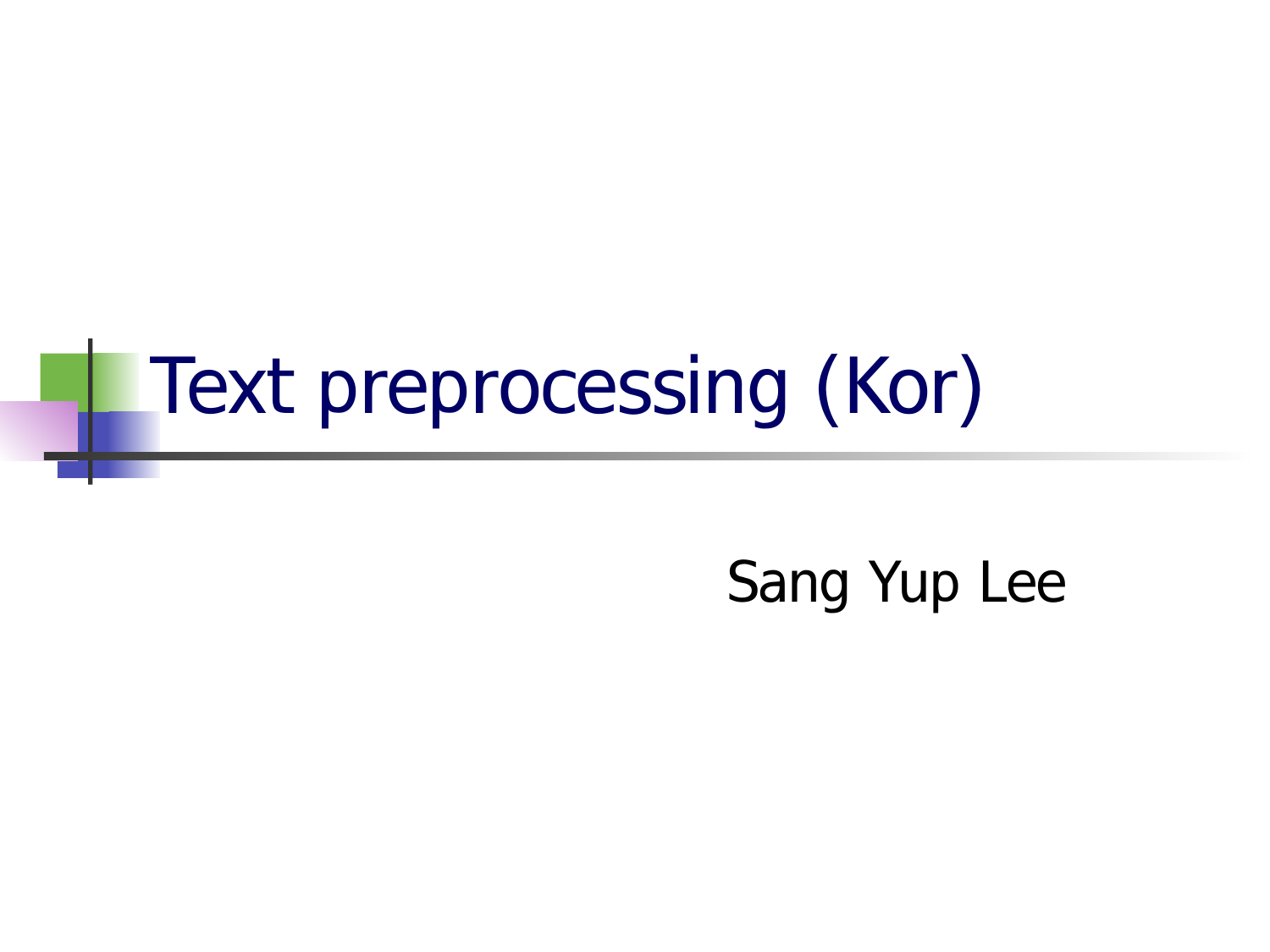

# Text preprocessing (Kor)
Sang Yup Lee